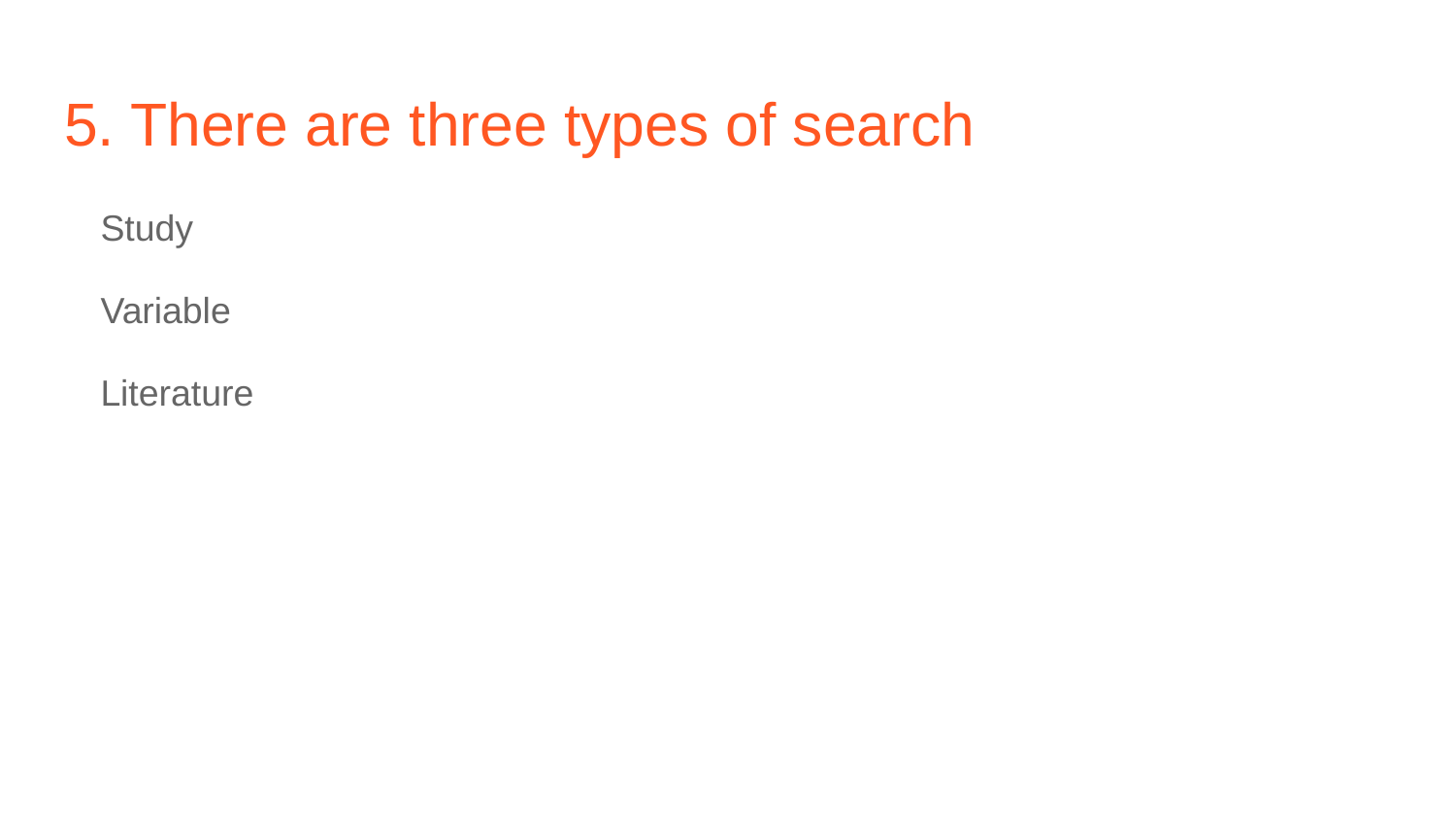

# 5. There are three types of search
Study
Variable
Literature